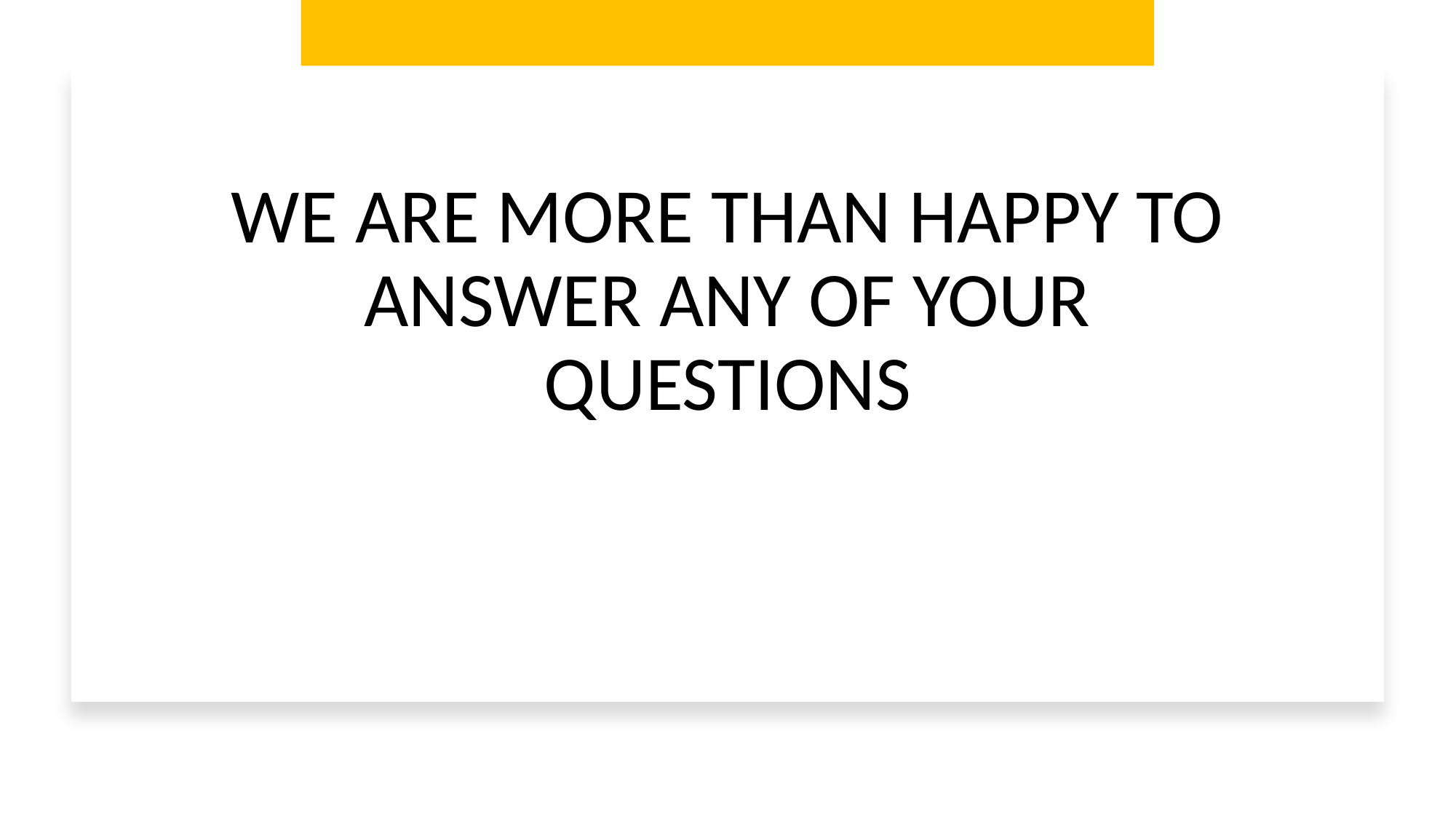

# WE ARE MORE THAN HAPPY TO ANSWER ANY OF YOUR QUESTIONS